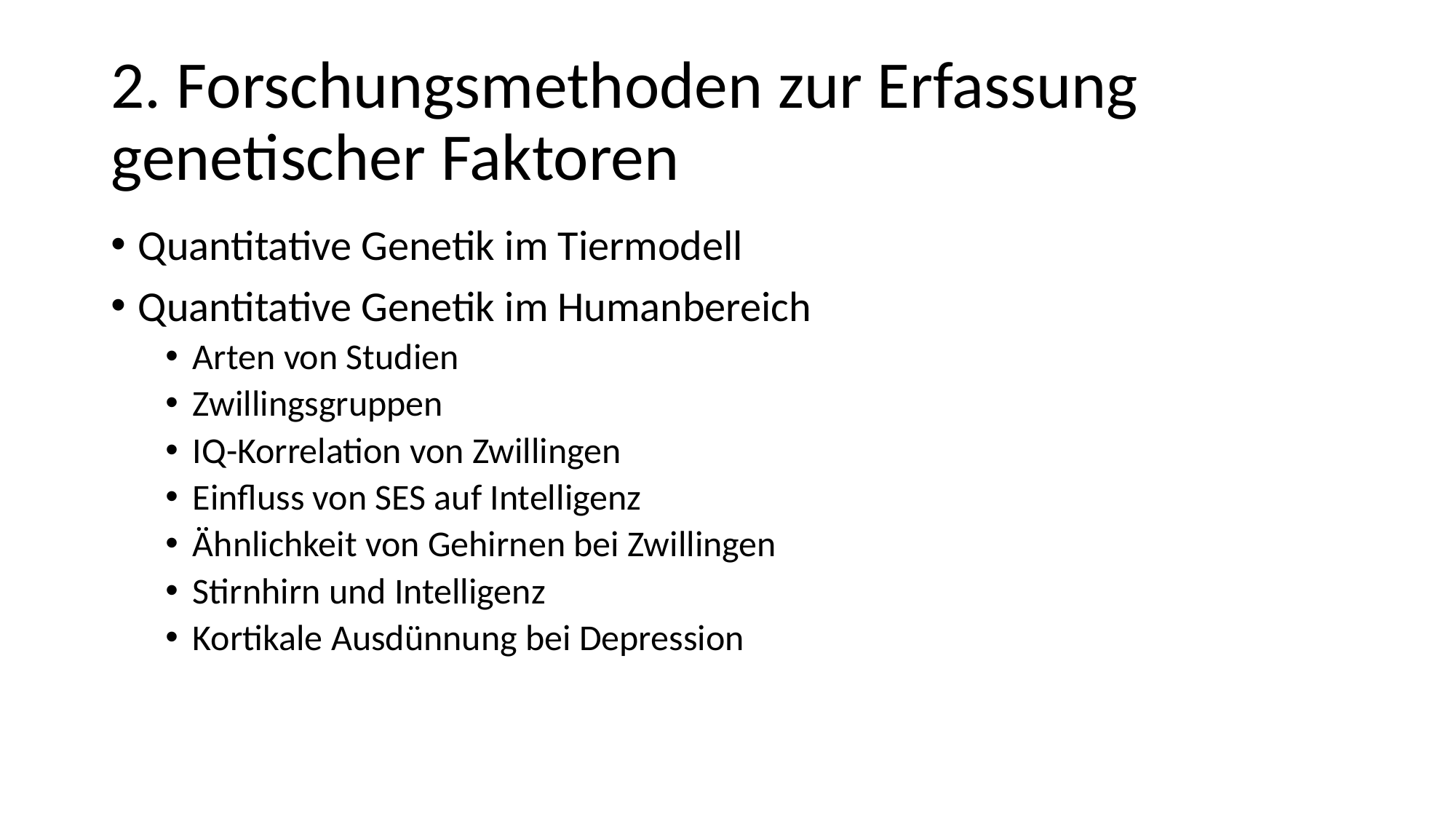

# 2. Forschungsmethoden zur Erfassung genetischer Faktoren
Quantitative Genetik im Tiermodell
Quantitative Genetik im Humanbereich
Arten von Studien
Zwillingsgruppen
IQ-Korrelation von Zwillingen
Einfluss von SES auf Intelligenz
Ähnlichkeit von Gehirnen bei Zwillingen
Stirnhirn und Intelligenz
Kortikale Ausdünnung bei Depression